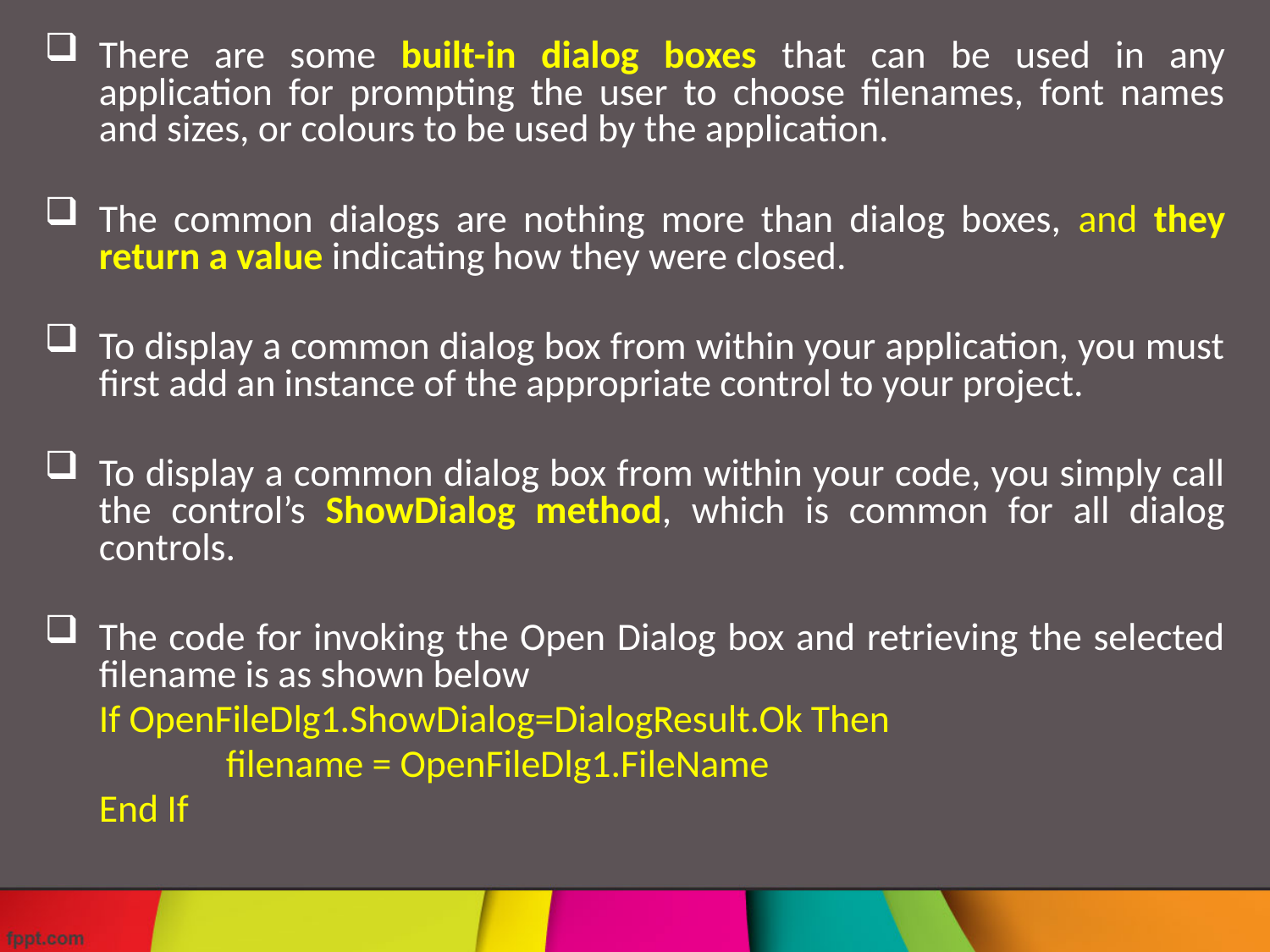

There are some built-in dialog boxes that can be used in any application for prompting the user to choose filenames, font names and sizes, or colours to be used by the application.

The common dialogs are nothing more than dialog boxes, and they return a value indicating how they were closed.

To display a common dialog box from within your application, you must first add an instance of the appropriate control to your project.

To display a common dialog box from within your code, you simply call the control’s ShowDialog method, which is common for all dialog controls.

The code for invoking the Open Dialog box and retrieving the selected filename is as shown below
	If OpenFileDlg1.ShowDialog=DialogResult.Ok Then
		filename = OpenFileDlg1.FileName
	End If